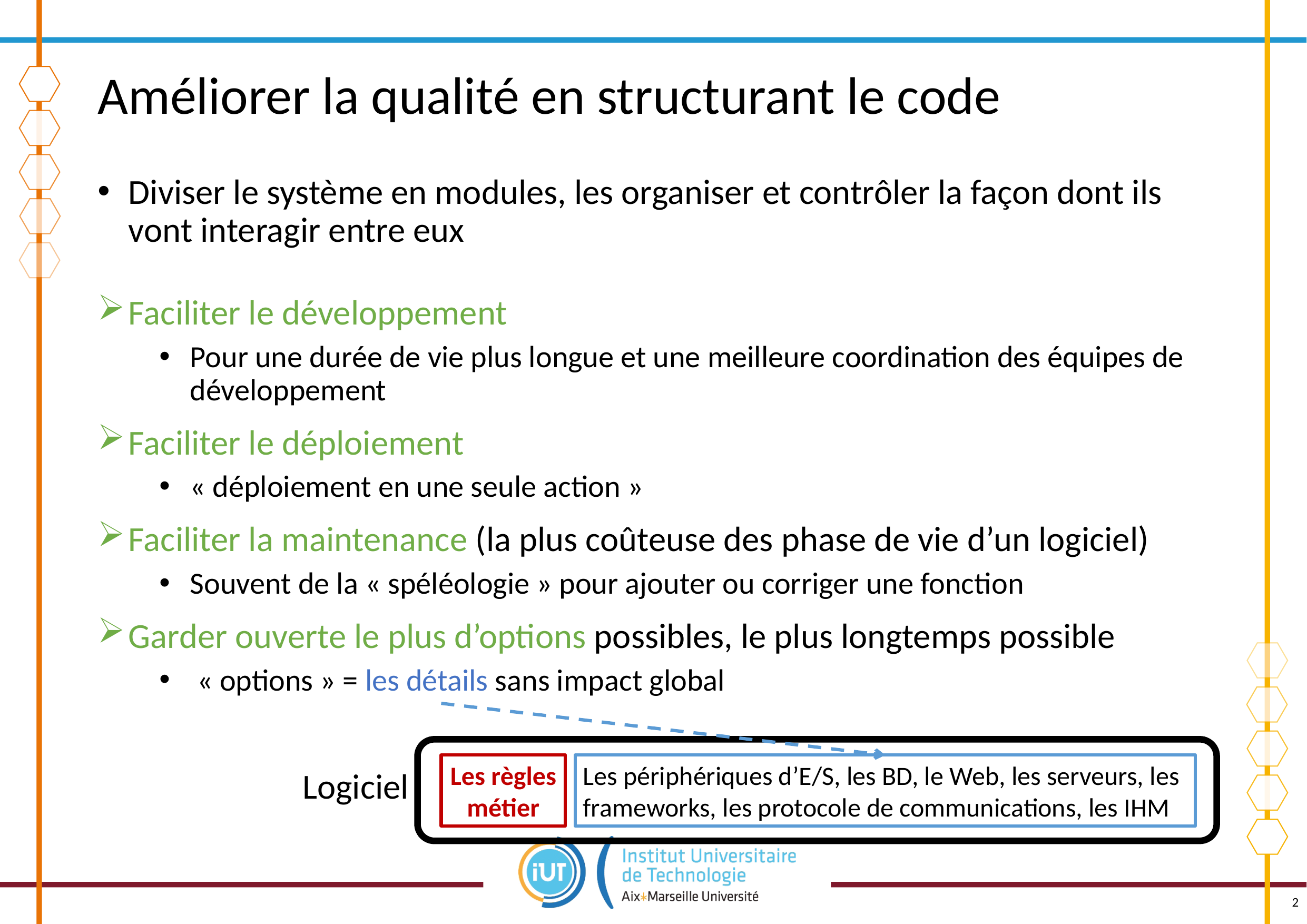

# Améliorer la qualité en structurant le code
Diviser le système en modules, les organiser et contrôler la façon dont ils vont interagir entre eux

Faciliter le développement
Pour une durée de vie plus longue et une meilleure coordination des équipes de développement
Faciliter le déploiement
« déploiement en une seule action »
Faciliter la maintenance (la plus coûteuse des phase de vie d’un logiciel)
Souvent de la « spéléologie » pour ajouter ou corriger une fonction
Garder ouverte le plus d’options possibles, le plus longtemps possible
 « options » = les détails sans impact global

Les règles métier
Les périphériques d’E/S, les BD, le Web, les serveurs, les frameworks, les protocole de communications, les IHM
Logiciel
2